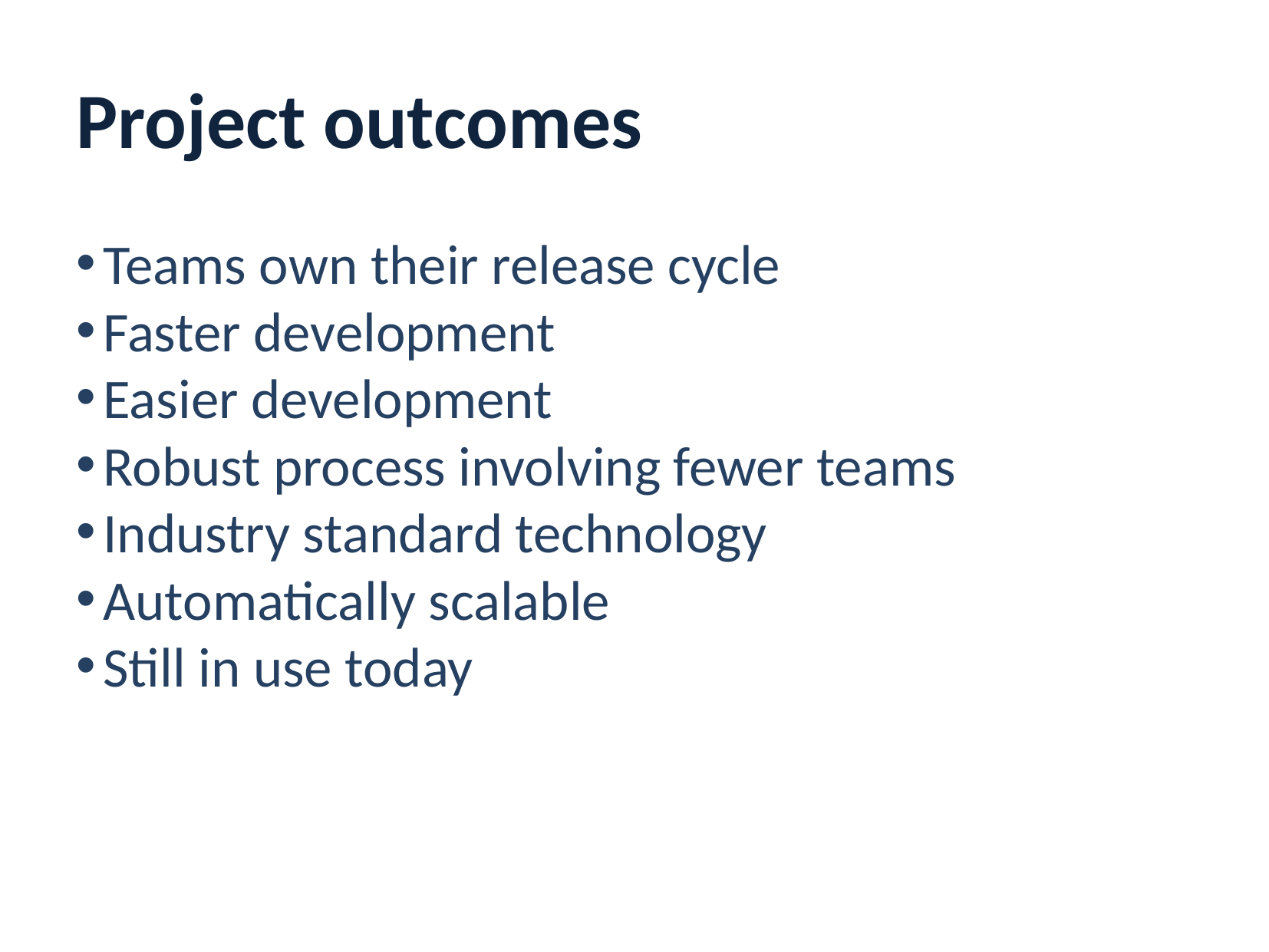

Project outcomes
Teams own their release cycle
Faster development
Easier development
Robust process involving fewer teams
Industry standard technology
Automatically scalable
Still in use today